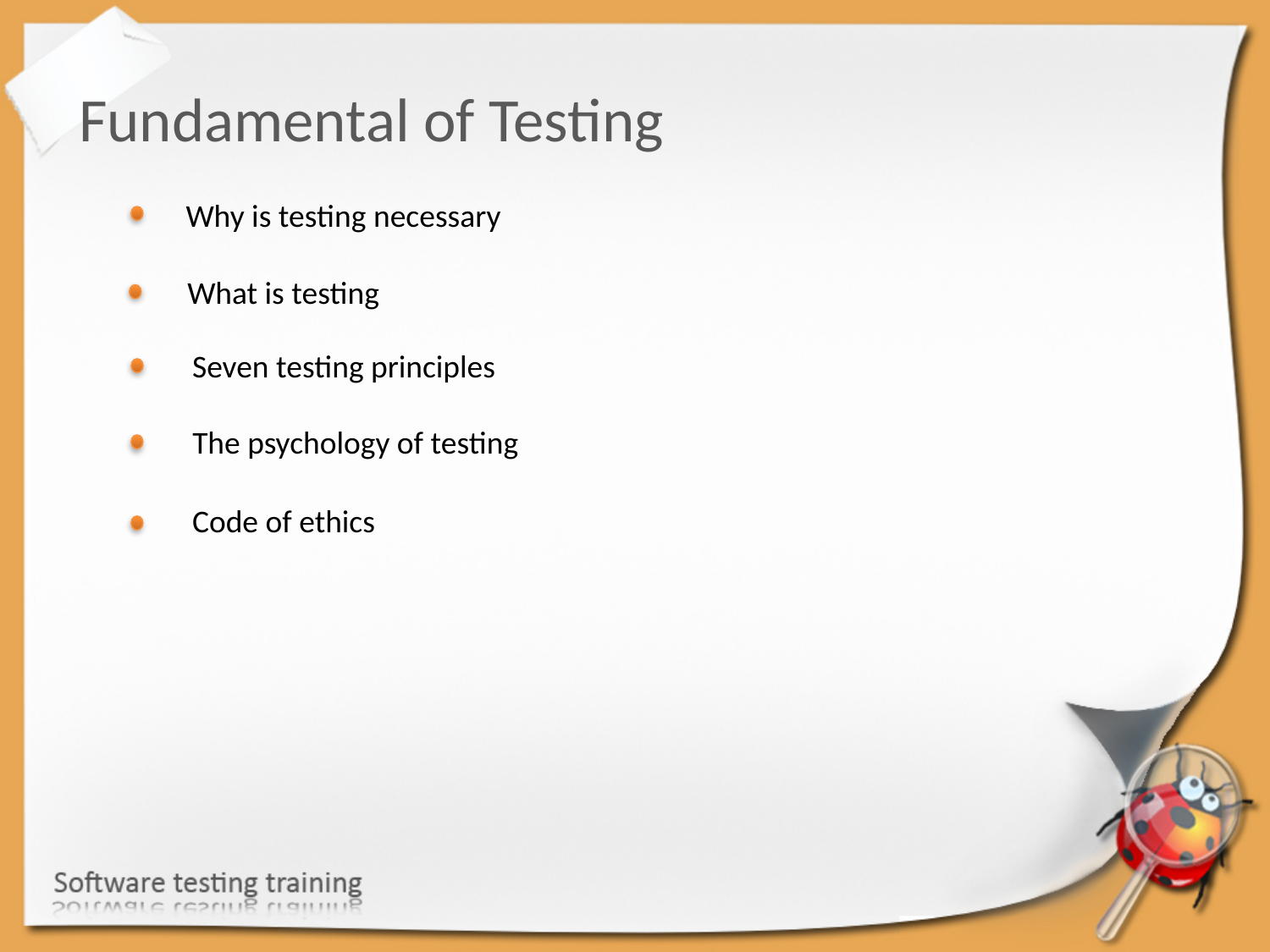

Fundamental of Testing
Why is testing necessary

What is testing

Seven testing principles

The psychology of testing

Code of ethics